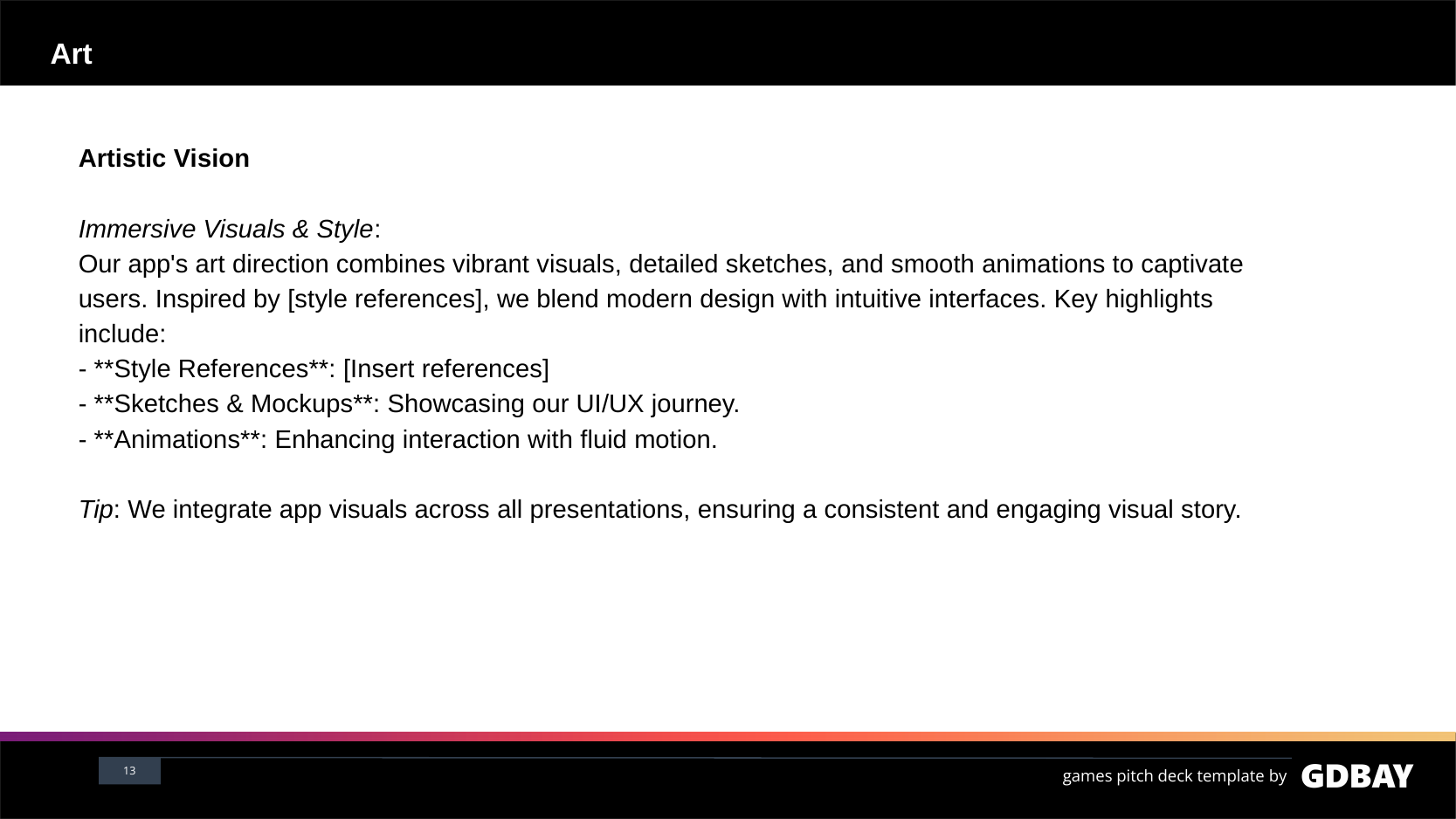

# Art
Artistic Vision

Immersive Visuals & Style:
Our app's art direction combines vibrant visuals, detailed sketches, and smooth animations to captivate users. Inspired by [style references], we blend modern design with intuitive interfaces. Key highlights include:
- **Style References**: [Insert references]
- **Sketches & Mockups**: Showcasing our UI/UX journey.
- **Animations**: Enhancing interaction with fluid motion.

Tip: We integrate app visuals across all presentations, ensuring a consistent and engaging visual story.

13